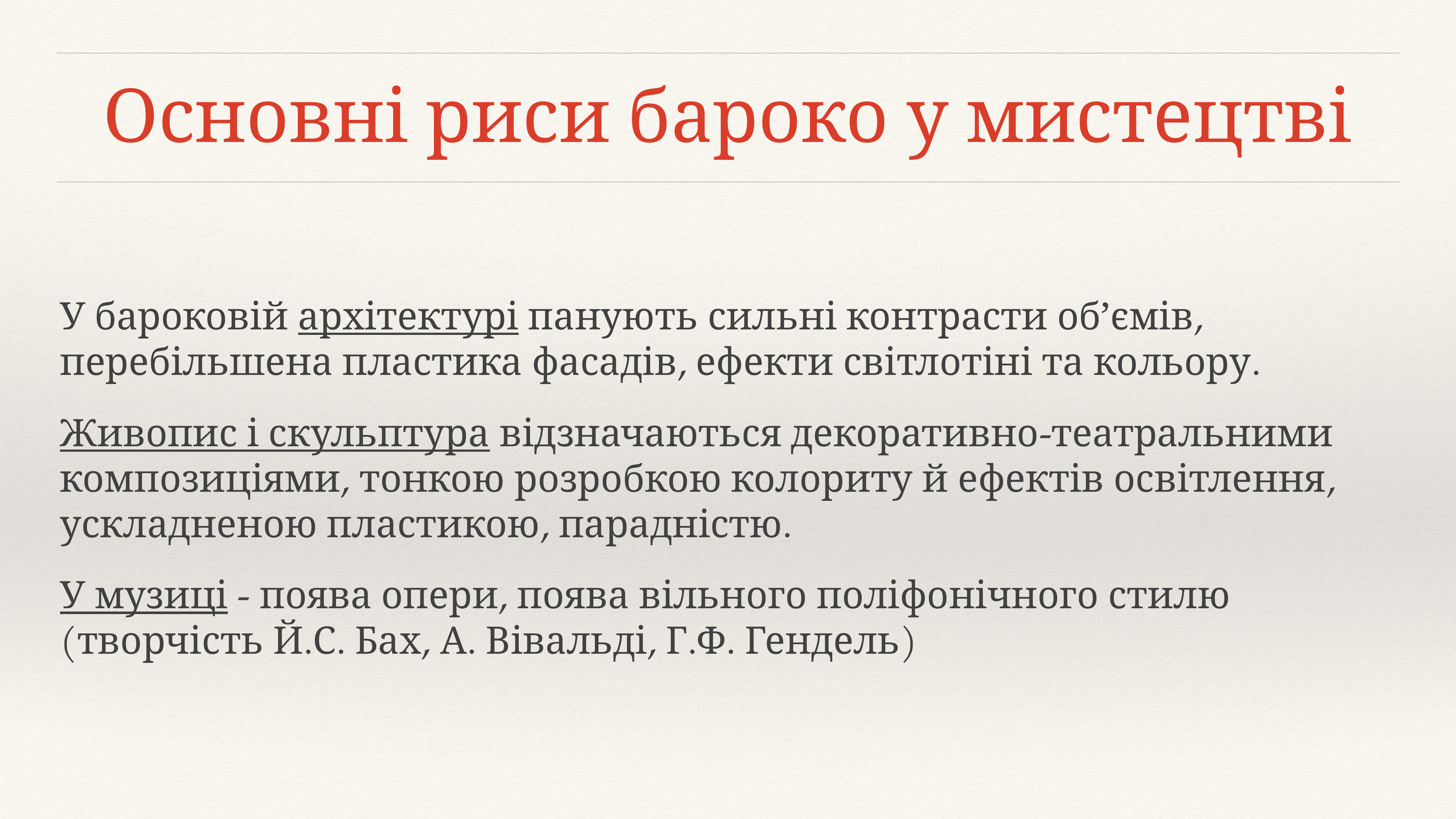

# Основні риси бароко у мистецтві
У бароковій архітектурі панують сильні контрасти обʼємів, перебільшена пластика фасадів, ефекти світлотіні та кольору.
Живопис і скульптура відзначаються декоративно-театральними композиціями, тонкою розробкою колориту й ефектів освітлення, ускладненою пластикою, парадністю.
У музиці - поява опери, поява вільного поліфонічного стилю (творчість Й.С. Бах, А. Вівальді, Г.Ф. Гендель)